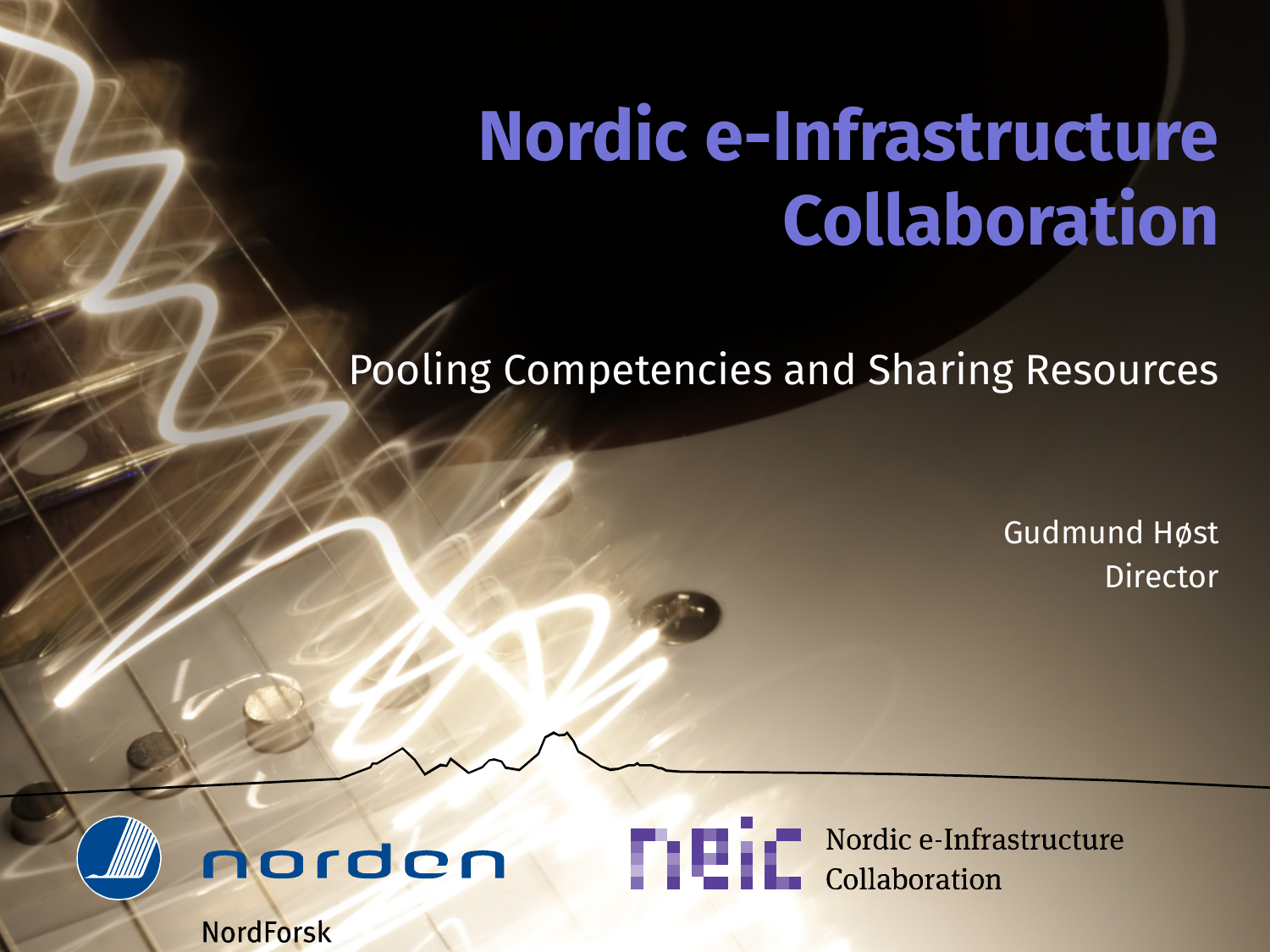

# Nordic e-Infrastructure Collaboration

Pooling Competencies and Sharing Resources
Gudmund Høst
Director